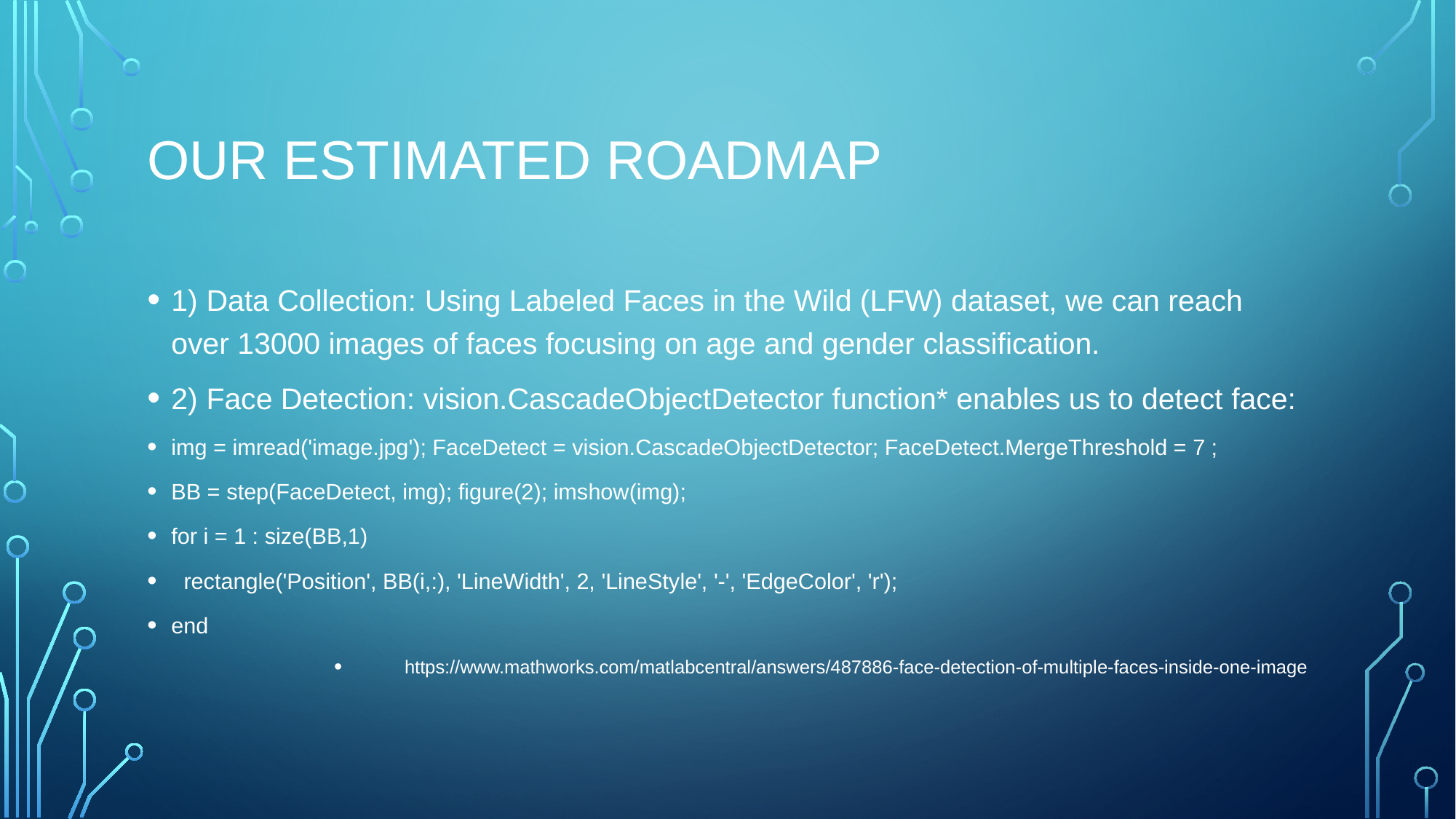

# Our estımated roadmap
1) Data Collection: Using Labeled Faces in the Wild (LFW) dataset, we can reach over 13000 images of faces focusing on age and gender classification.
2) Face Detection: vision.CascadeObjectDetector function* enables us to detect face:
img = imread('image.jpg'); FaceDetect = vision.CascadeObjectDetector; FaceDetect.MergeThreshold = 7 ;
BB = step(FaceDetect, img); figure(2); imshow(img);
for i = 1 : size(BB,1)
  rectangle('Position', BB(i,:), 'LineWidth', 2, 'LineStyle', '-', 'EdgeColor', 'r');
end
https://www.mathworks.com/matlabcentral/answers/487886-face-detection-of-multiple-faces-inside-one-image